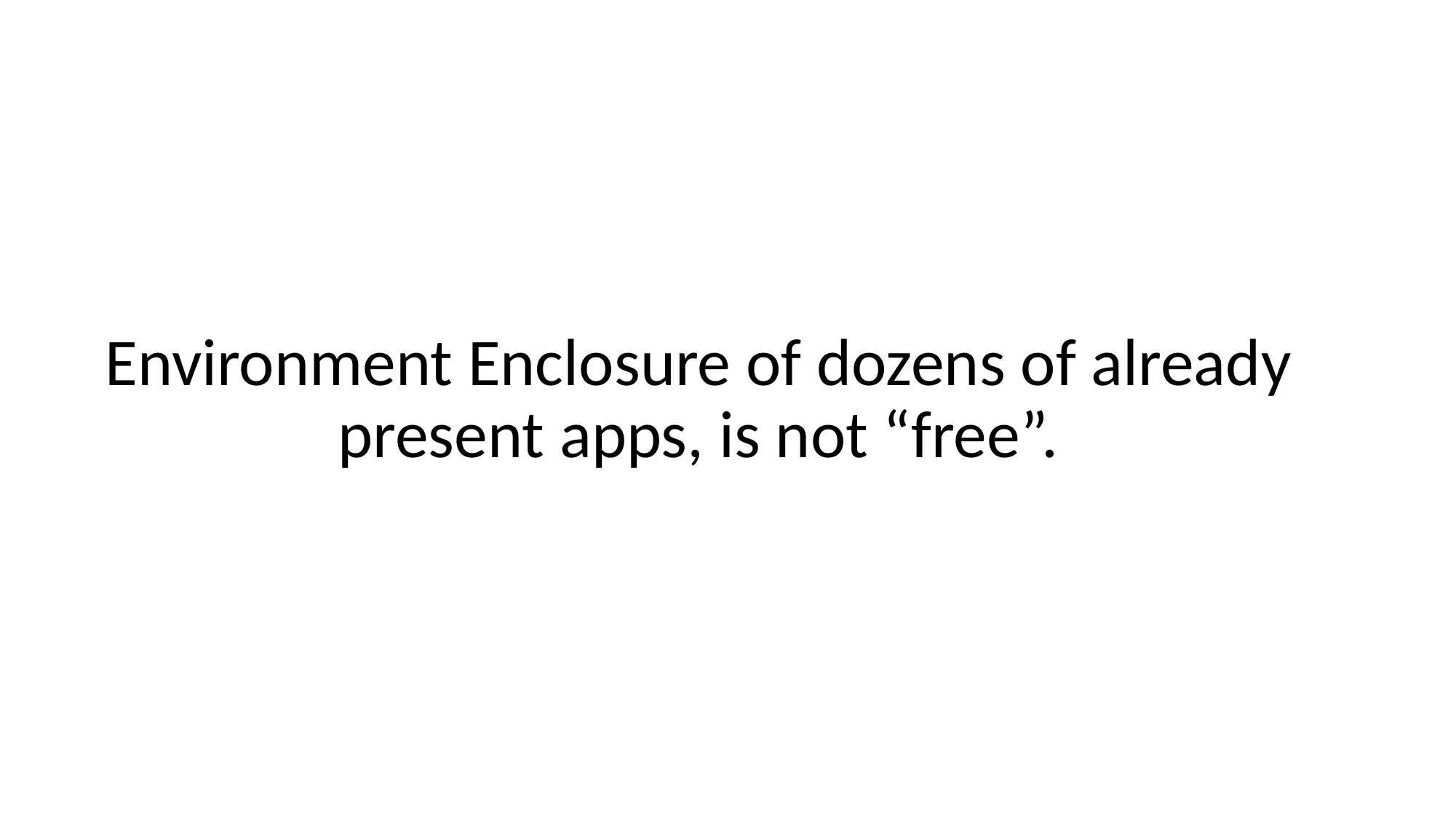

# Environment Enclosure of dozens of already present apps, is not “free”.